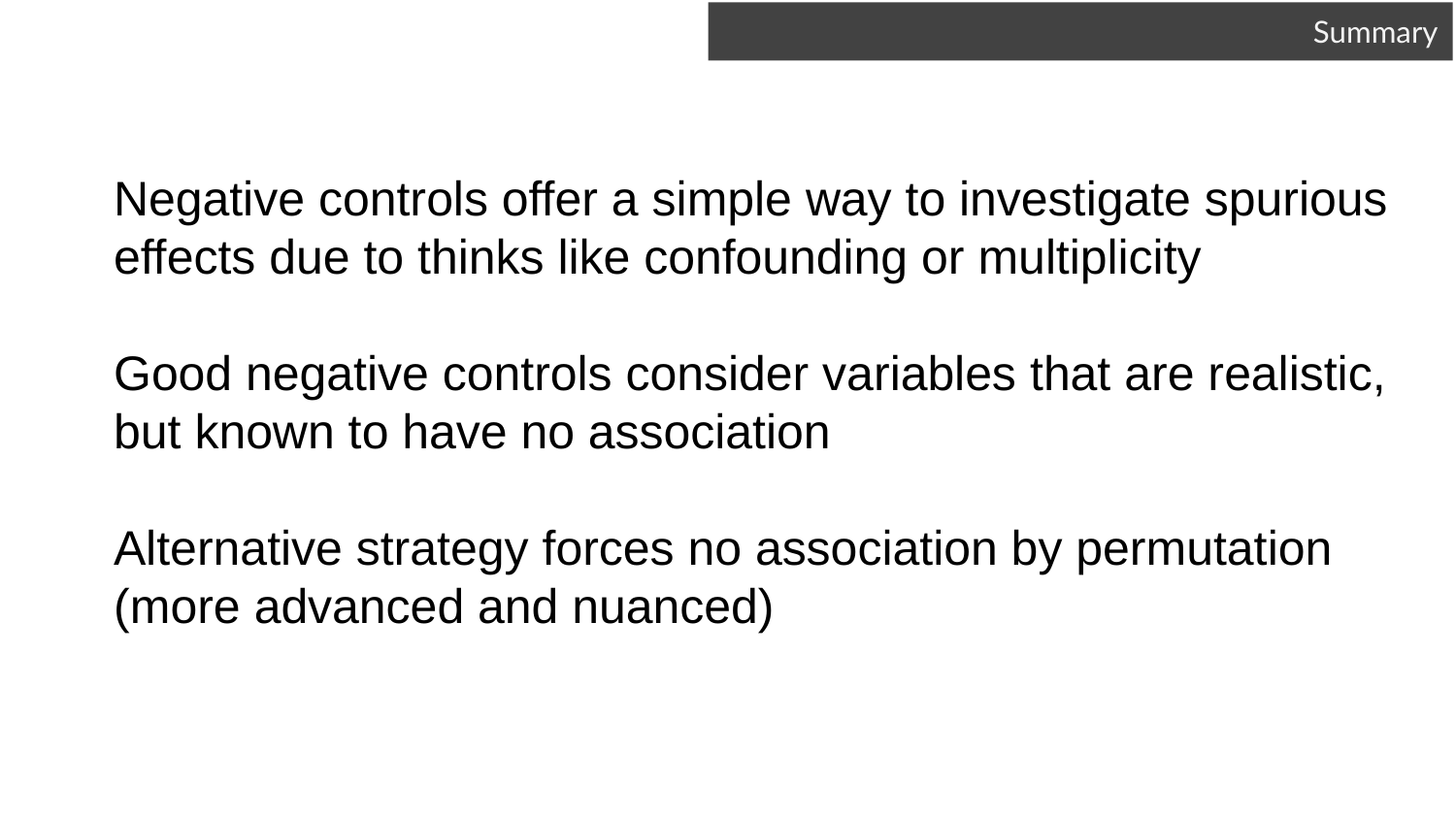

# Summary
Negative controls offer a simple way to investigate spurious effects due to thinks like confounding or multiplicity

Good negative controls consider variables that are realistic, but known to have no association

Alternative strategy forces no association by permutation (more advanced and nuanced)